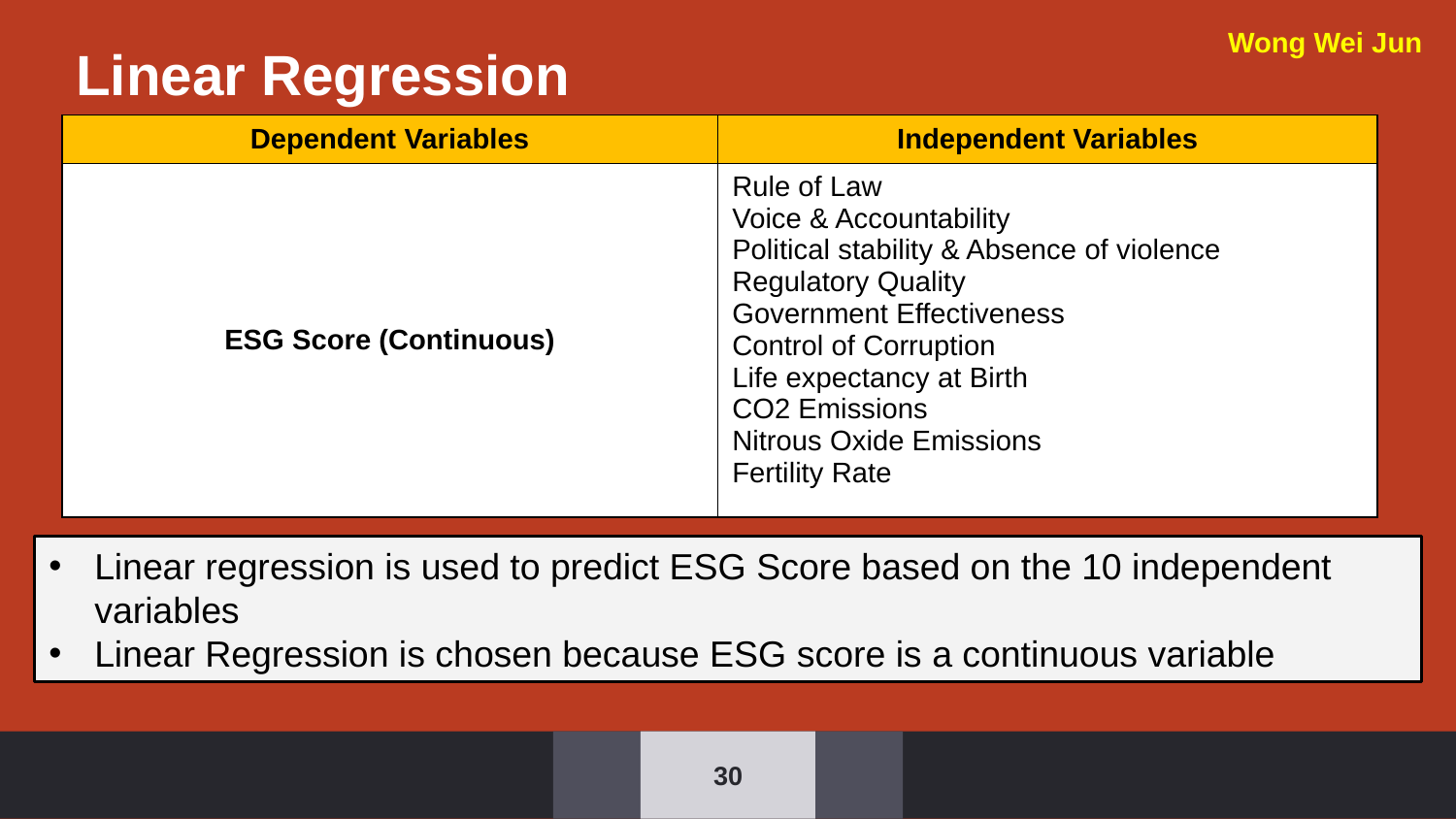

Wong Wei Jun
Linear Regression
| Dependent Variables | Independent Variables |
| --- | --- |
| ESG Score (Continuous) | Rule of Law Voice & Accountability Political stability & Absence of violence Regulatory Quality Government Effectiveness Control of Corruption Life expectancy at Birth CO2 Emissions Nitrous Oxide Emissions Fertility Rate |
Linear regression is used to predict ESG Score based on the 10 independent variables
Linear Regression is chosen because ESG score is a continuous variable
30